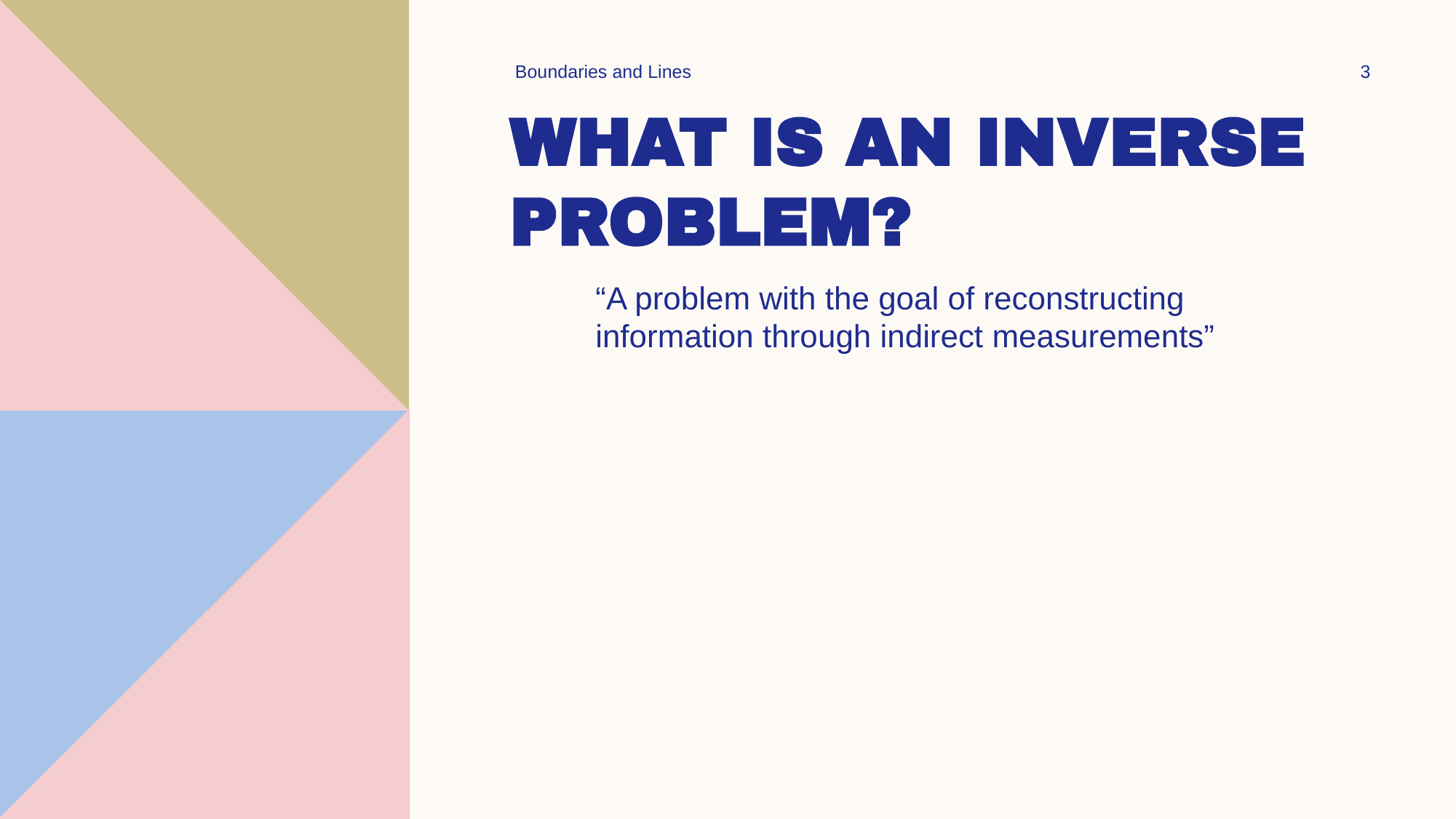

Boundaries and Lines
3
# What is an inverse problem?
“A problem with the goal of reconstructing information through indirect measurements”